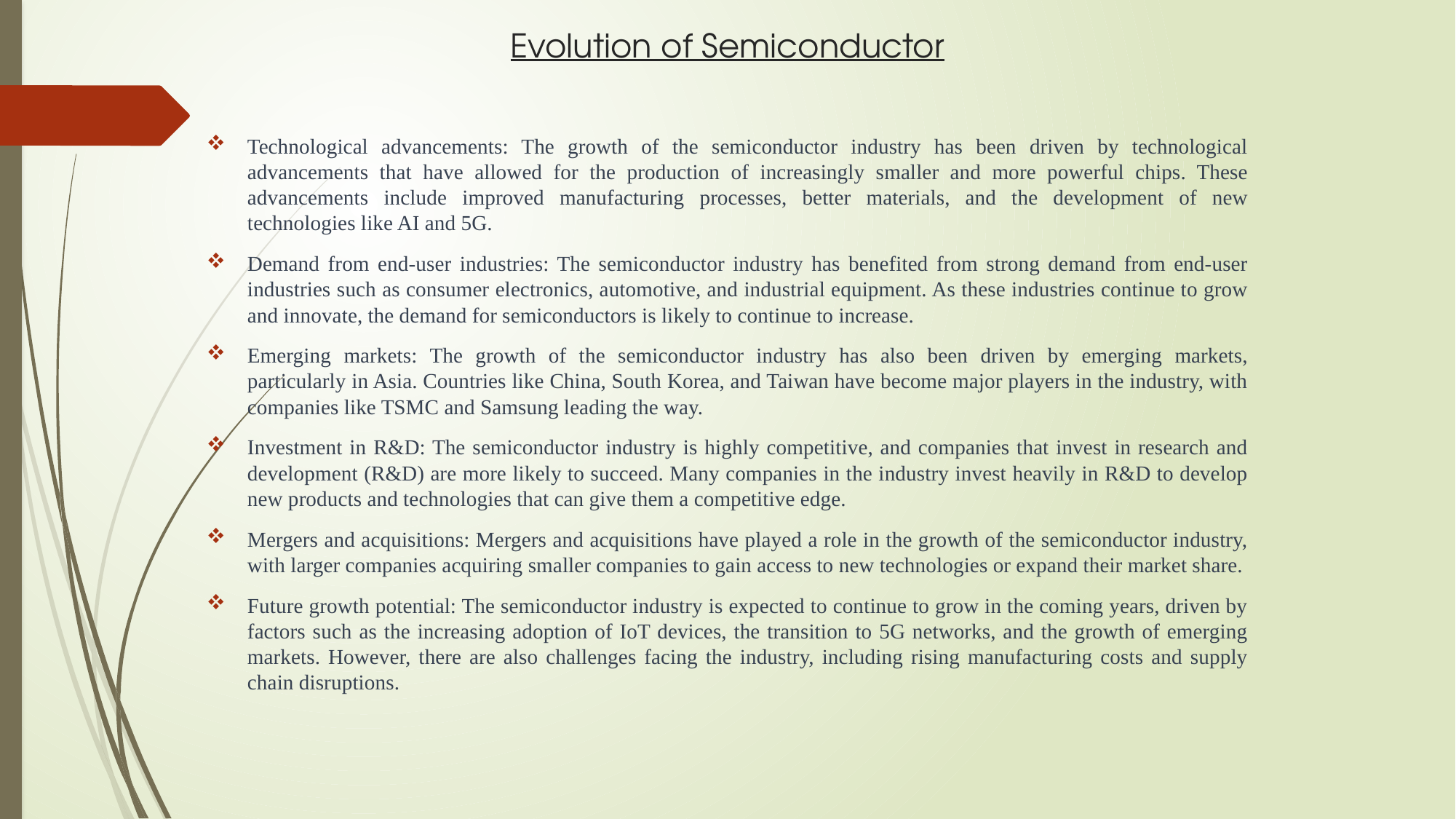

# Evolution of Semiconductor
Technological advancements: The growth of the semiconductor industry has been driven by technological advancements that have allowed for the production of increasingly smaller and more powerful chips. These advancements include improved manufacturing processes, better materials, and the development of new technologies like AI and 5G.
Demand from end-user industries: The semiconductor industry has benefited from strong demand from end-user industries such as consumer electronics, automotive, and industrial equipment. As these industries continue to grow and innovate, the demand for semiconductors is likely to continue to increase.
Emerging markets: The growth of the semiconductor industry has also been driven by emerging markets, particularly in Asia. Countries like China, South Korea, and Taiwan have become major players in the industry, with companies like TSMC and Samsung leading the way.
Investment in R&D: The semiconductor industry is highly competitive, and companies that invest in research and development (R&D) are more likely to succeed. Many companies in the industry invest heavily in R&D to develop new products and technologies that can give them a competitive edge.
Mergers and acquisitions: Mergers and acquisitions have played a role in the growth of the semiconductor industry, with larger companies acquiring smaller companies to gain access to new technologies or expand their market share.
Future growth potential: The semiconductor industry is expected to continue to grow in the coming years, driven by factors such as the increasing adoption of IoT devices, the transition to 5G networks, and the growth of emerging markets. However, there are also challenges facing the industry, including rising manufacturing costs and supply chain disruptions.